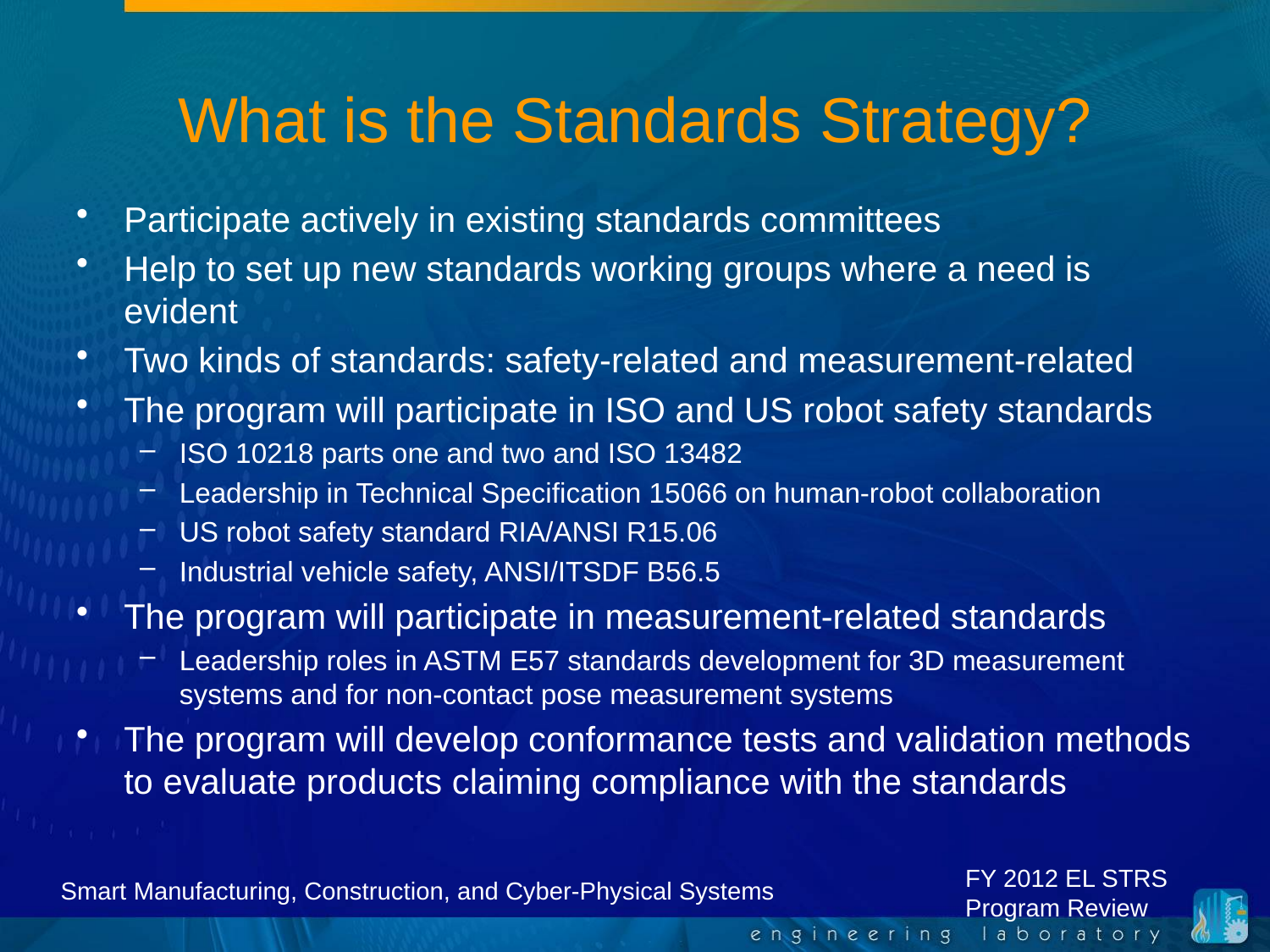

# What is the Standards Strategy?
Participate actively in existing standards committees
Help to set up new standards working groups where a need is evident
Two kinds of standards: safety-related and measurement-related
The program will participate in ISO and US robot safety standards
ISO 10218 parts one and two and ISO 13482
Leadership in Technical Specification 15066 on human-robot collaboration
US robot safety standard RIA/ANSI R15.06
Industrial vehicle safety, ANSI/ITSDF B56.5
The program will participate in measurement-related standards
Leadership roles in ASTM E57 standards development for 3D measurement systems and for non-contact pose measurement systems
The program will develop conformance tests and validation methods to evaluate products claiming compliance with the standards
FY 2012 EL STRS
Program Review
Smart Manufacturing, Construction, and Cyber-Physical Systems